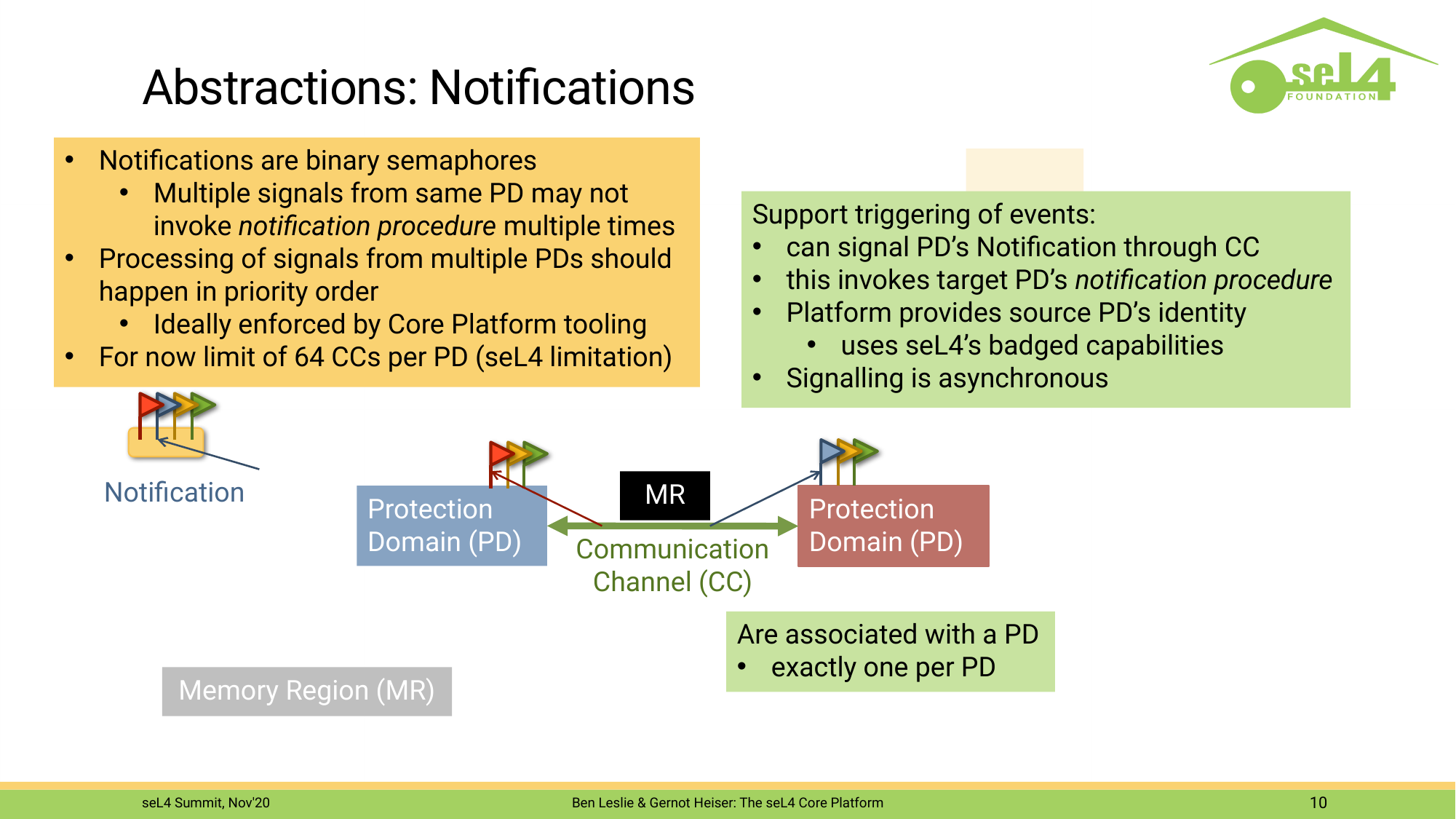

# Abstractions: Notifications
R
Notifications are binary semaphores
Multiple signals from same PD may not invoke notification procedure multiple times
Processing of signals from multiple PDs should happen in priority order
Ideally enforced by Core Platform tooling
For now limit of 64 CCs per PD (seL4 limitation)

f(){
  …
}
f(..);

Protected Procedure Call (PPC)
Support triggering of events:
can signal PD’s Notification through CC
this invokes target PD’s notification procedure
Platform provides source PD’s identity
uses seL4’s badged capabilities
Signalling is asynchronous

Notification

MR
Protection Domain (PD)
Protection Domain (PD)
Communication
Channel (CC)
Are associated with a PD
exactly one per PD
Memory Region (MR)
seL4 Summit, Nov'20
Ben Leslie & Gernot Heiser: The seL4 Core Platform
10